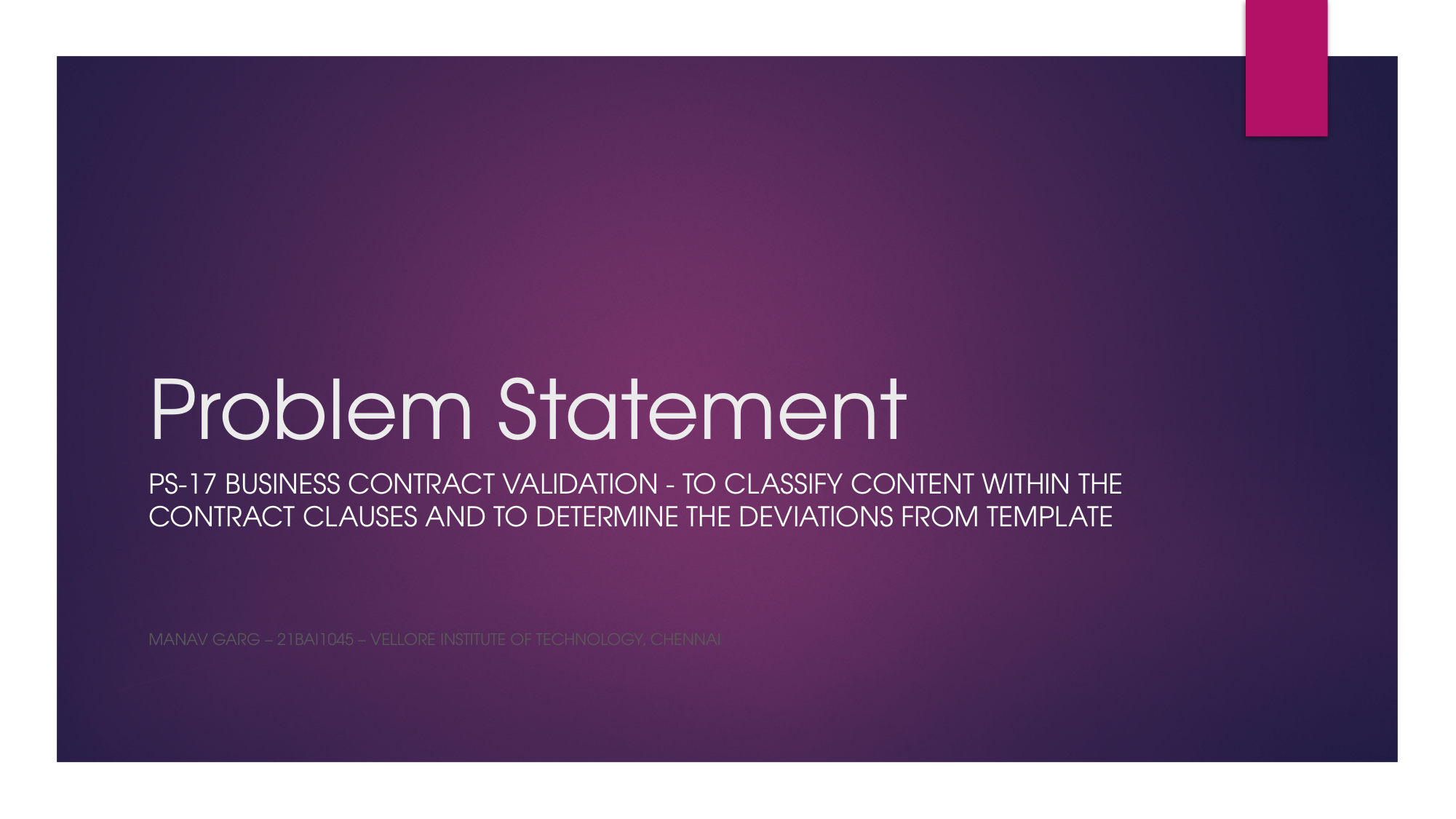

# Problem Statement
PS-17 Business Contract Validation - To classify content within the contract clauses and to determine the deviations from template

Manav Garg – 21bai1045 – vellore institute of technology, chennai